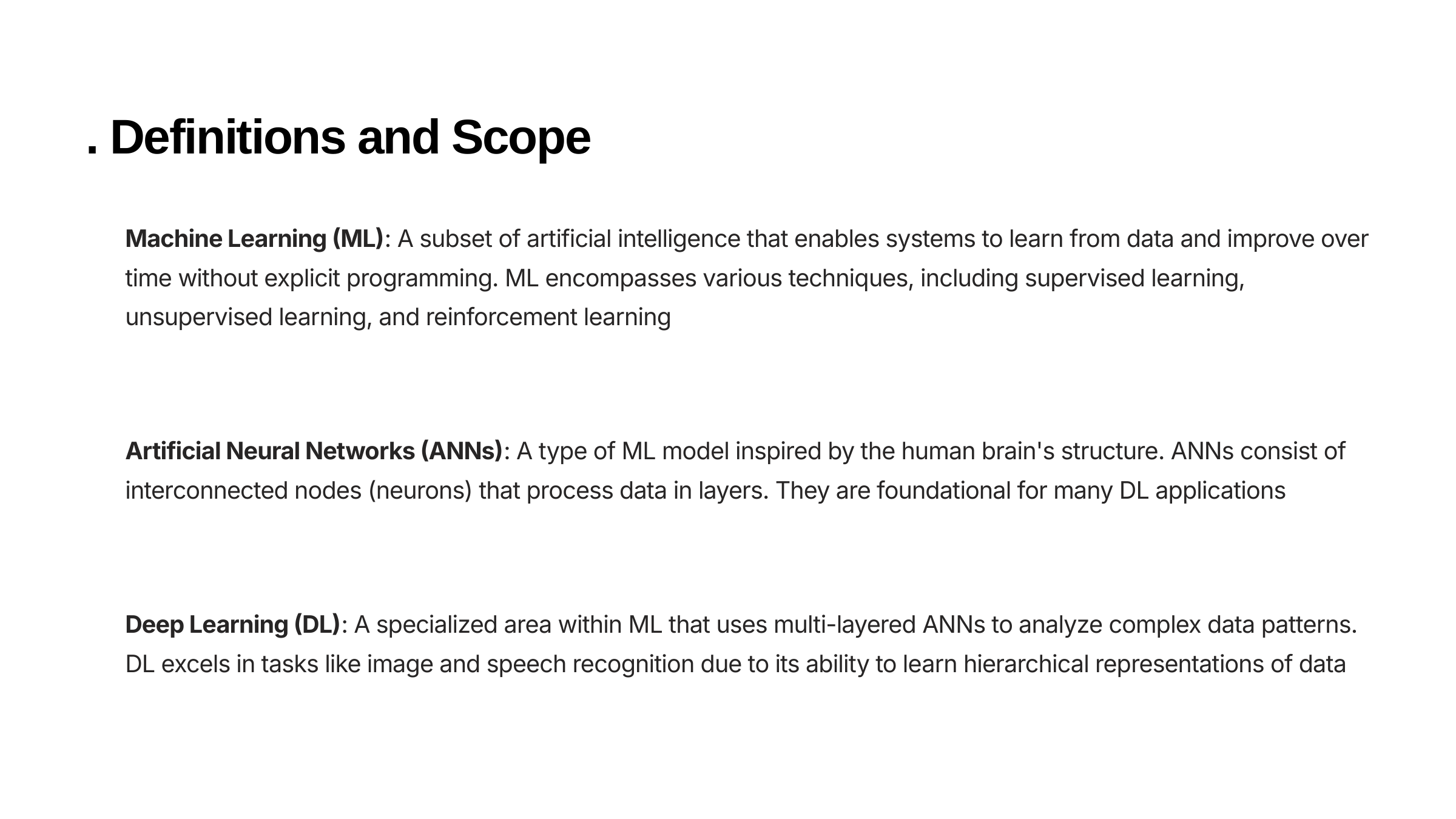

. Definitions and Scope
Machine Learning (ML): A subset of artificial intelligence that enables systems to learn from data and improve over time without explicit programming. ML encompasses various techniques, including supervised learning, unsupervised learning, and reinforcement learning

Artificial Neural Networks (ANNs): A type of ML model inspired by the human brain's structure. ANNs consist of interconnected nodes (neurons) that process data in layers. They are foundational for many DL applications

Deep Learning (DL): A specialized area within ML that uses multi-layered ANNs to analyze complex data patterns. DL excels in tasks like image and speech recognition due to its ability to learn hierarchical representations of data